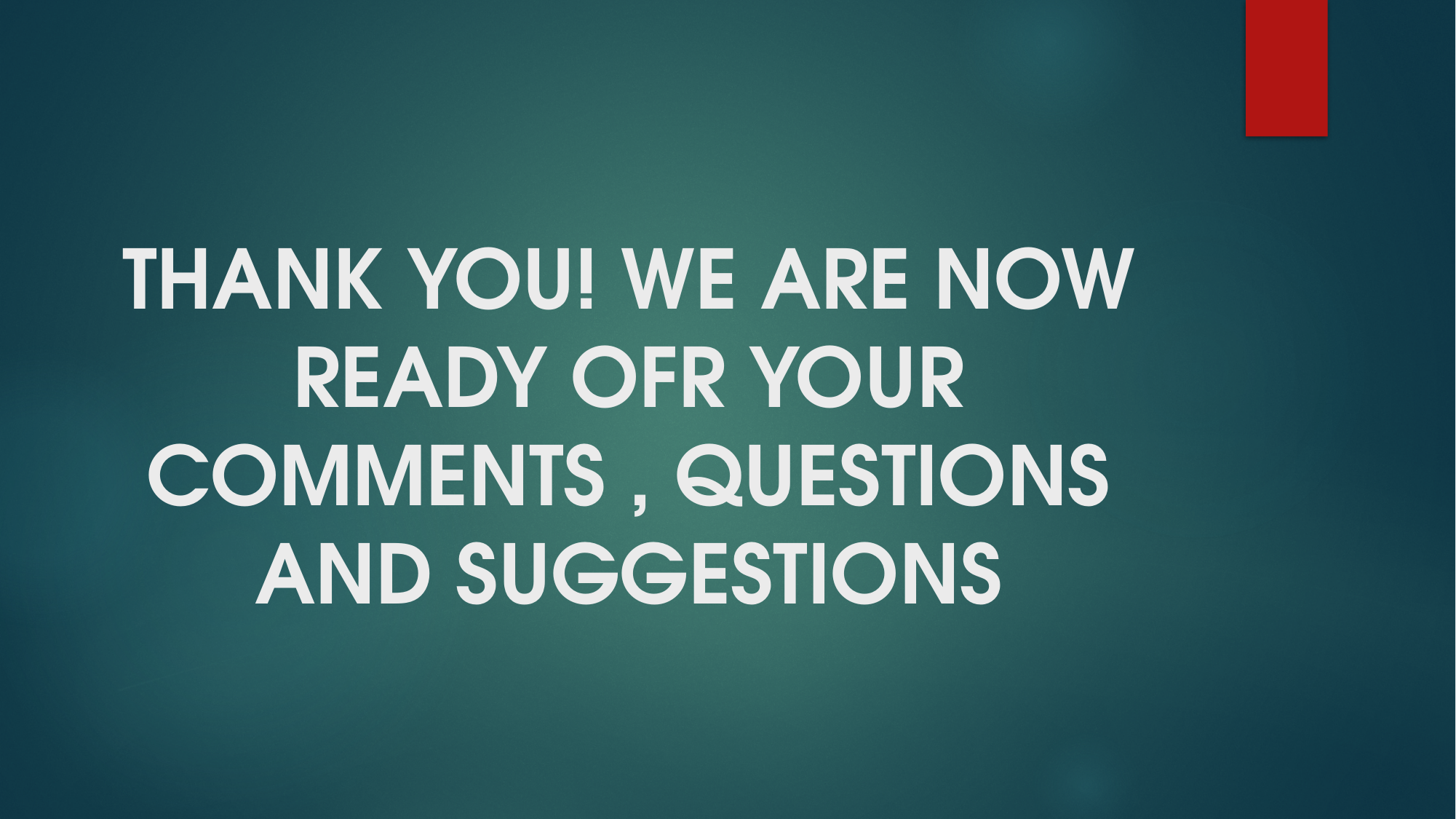

# THANK YOU! WE ARE NOW READY OFR YOUR COMMENTS , QUESTIONS AND SUGGESTIONS